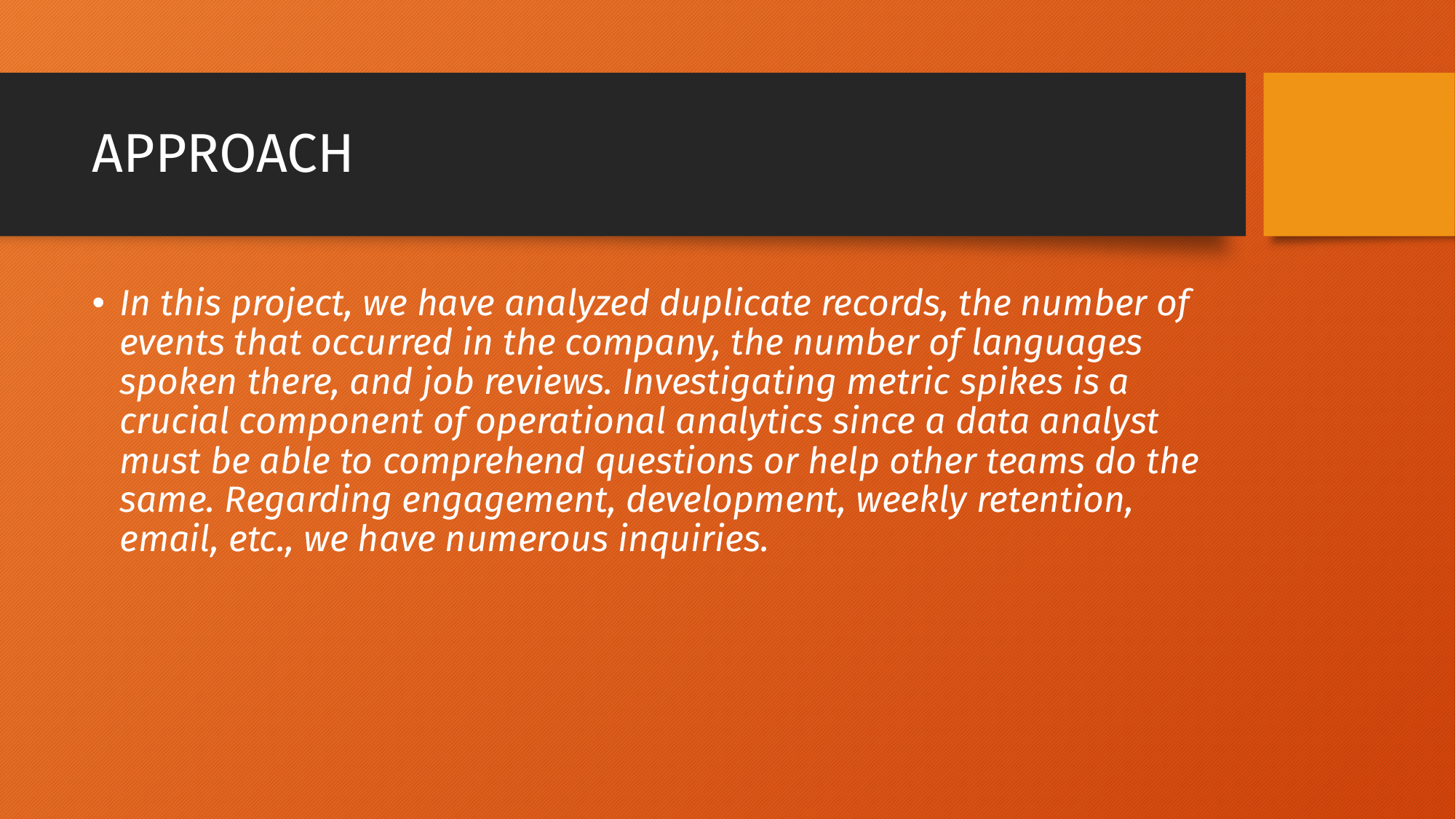

# APPROACH
In this project, we have analyzed duplicate records, the number of events that occurred in the company, the number of languages spoken there, and job reviews. Investigating metric spikes is a crucial component of operational analytics since a data analyst must be able to comprehend questions or help other teams do the same. Regarding engagement, development, weekly retention, email, etc., we have numerous inquiries.